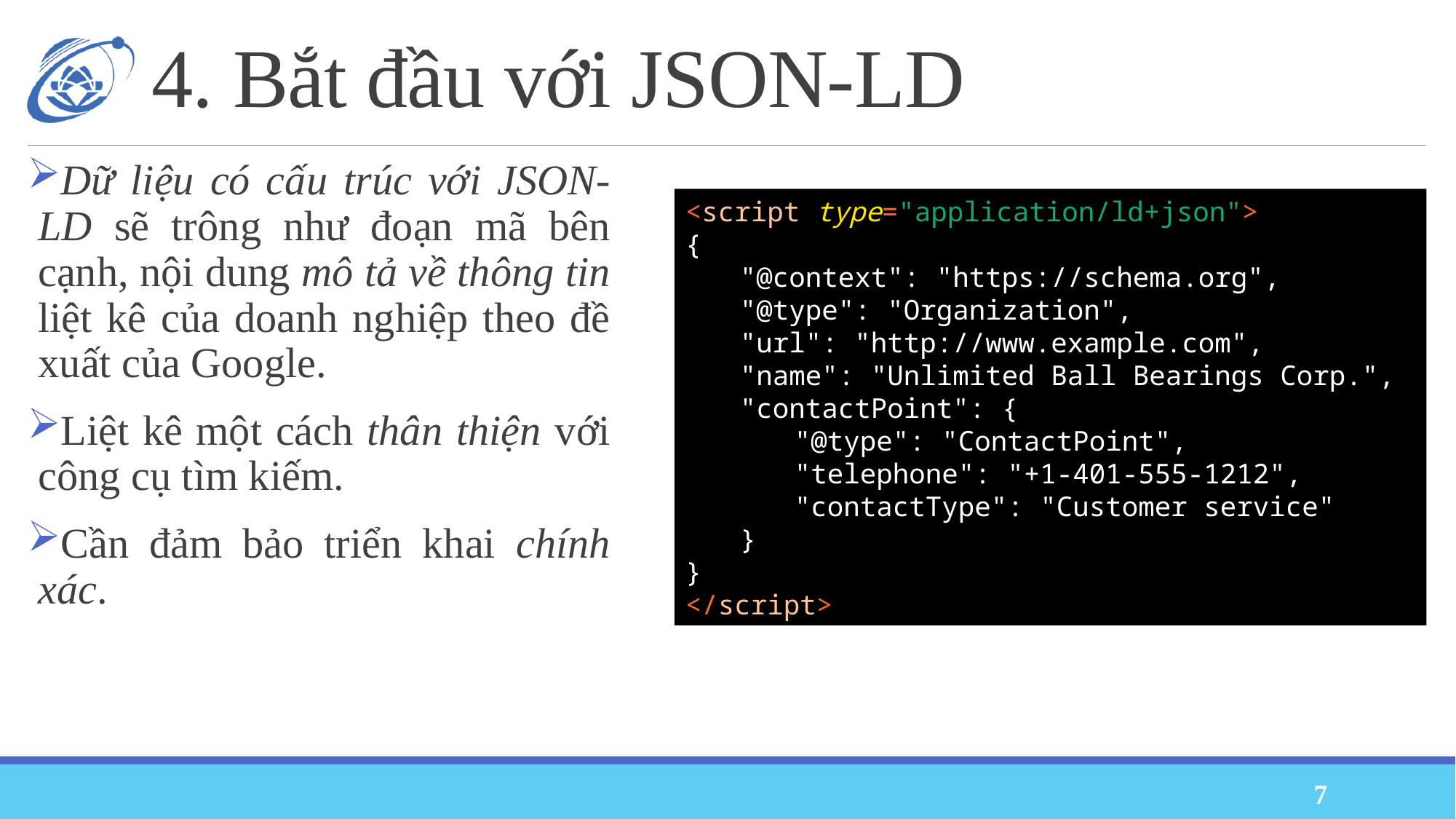

# 4. Bắt đầu với JSON-LD
Dữ liệu có cấu trúc với JSON-LD sẽ trông như đoạn mã bên cạnh, nội dung mô tả về thông tin liệt kê của doanh nghiệp theo đề xuất của Google.
Liệt kê một cách thân thiện với công cụ tìm kiếm.
Cần đảm bảo triển khai chính xác.
<script type="application/ld+json">
{
"@context": "https://schema.org",
"@type": "Organization",
"url": "http://www.example.com",
"name": "Unlimited Ball Bearings Corp.",
"contactPoint": {
"@type": "ContactPoint",
"telephone": "+1-401-555-1212",
"contactType": "Customer service"
}
}
</script>
7